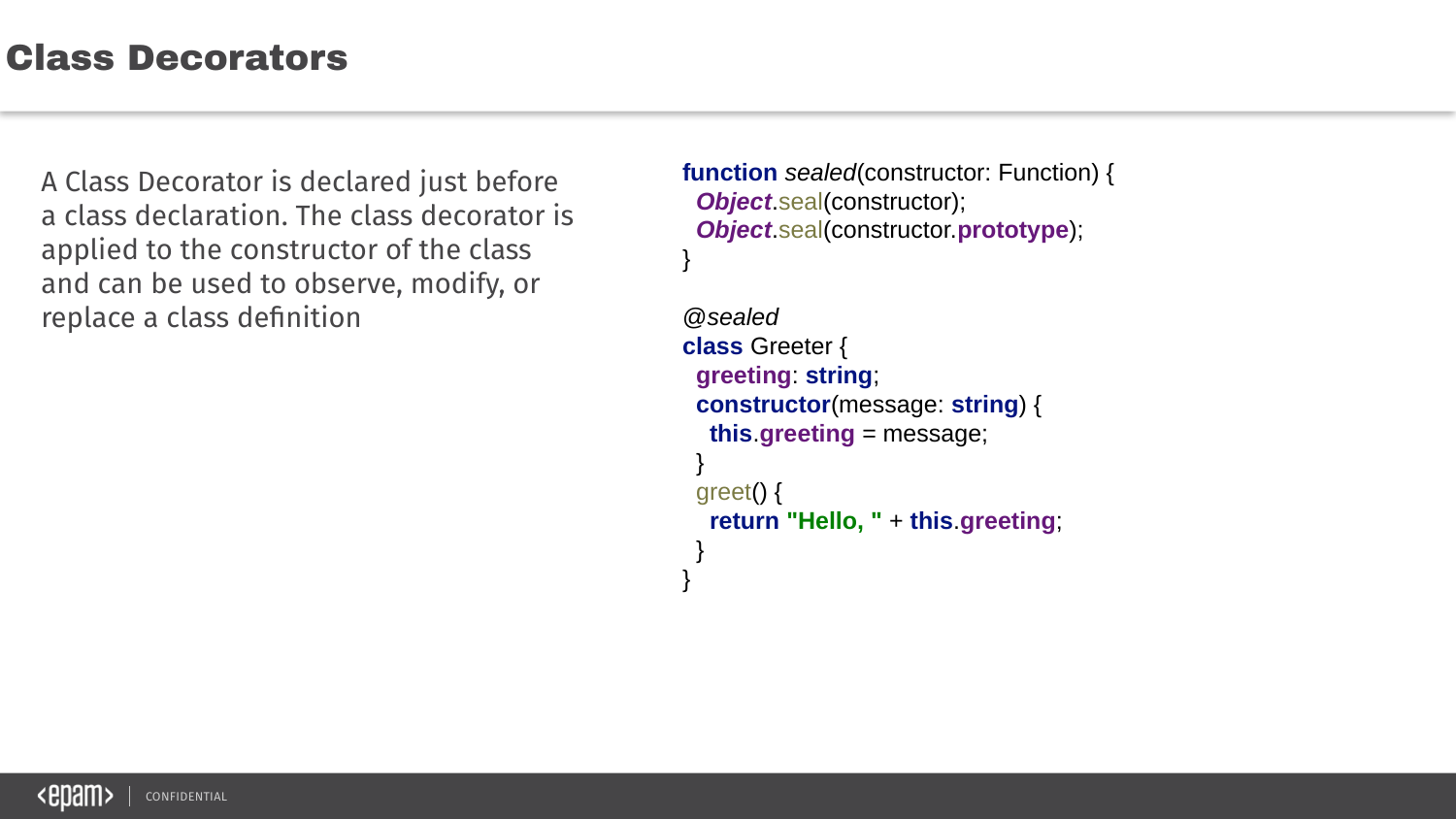

Class Decorators
function sealed(constructor: Function) {
  Object.seal(constructor);
  Object.seal(constructor.prototype);
}
@sealed
class Greeter {
  greeting: string;
  constructor(message: string) {
    this.greeting = message;
  }
  greet() {
    return "Hello, " + this.greeting;
  }
}
A Class Decorator is declared just before a class declaration. The class decorator is applied to the constructor of the class and can be used to observe, modify, or replace a class definition
36